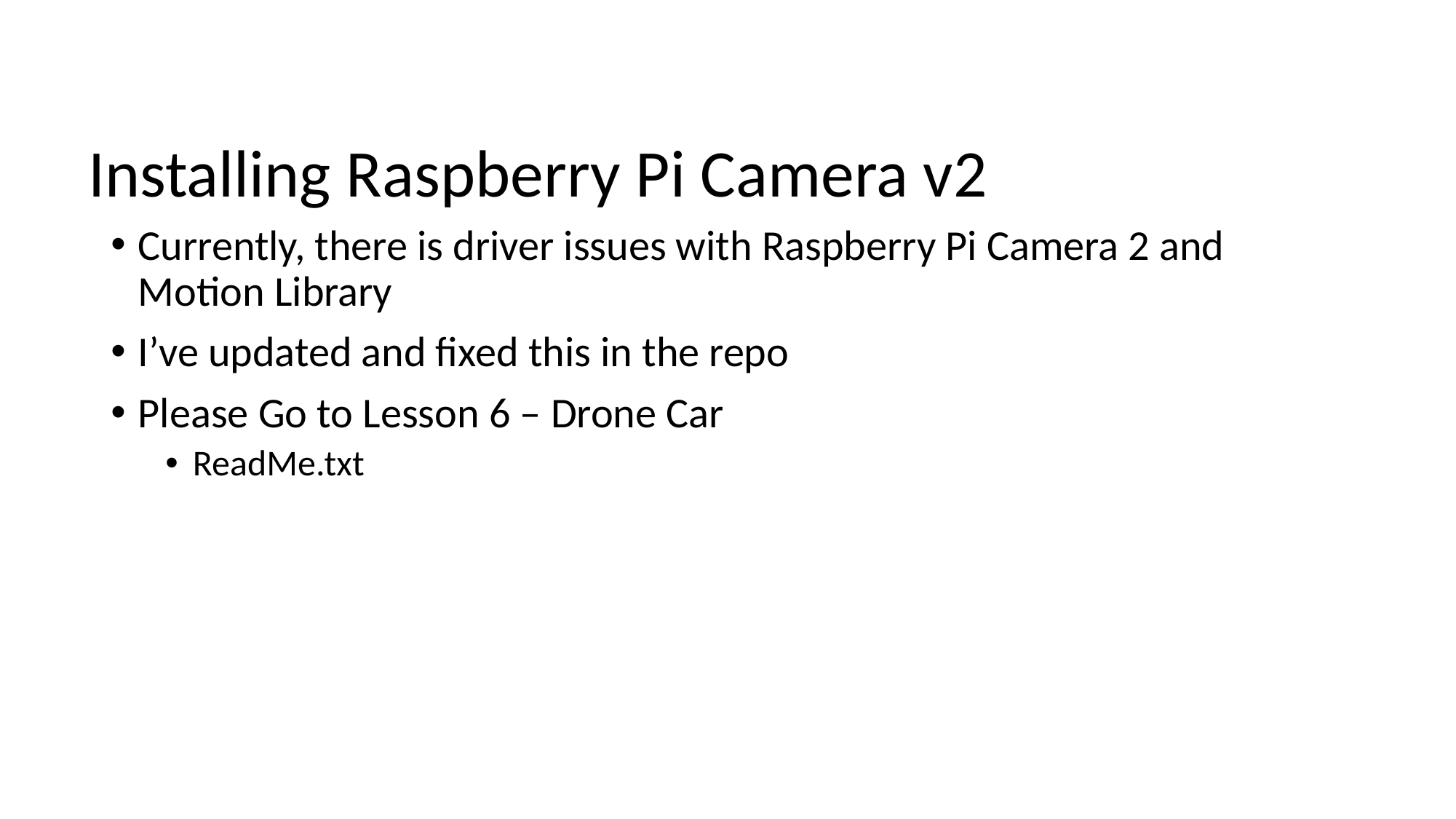

# Installing Raspberry Pi Camera v2
Currently, there is driver issues with Raspberry Pi Camera 2 and Motion Library
I’ve updated and fixed this in the repo
Please Go to Lesson 6 – Drone Car
ReadMe.txt